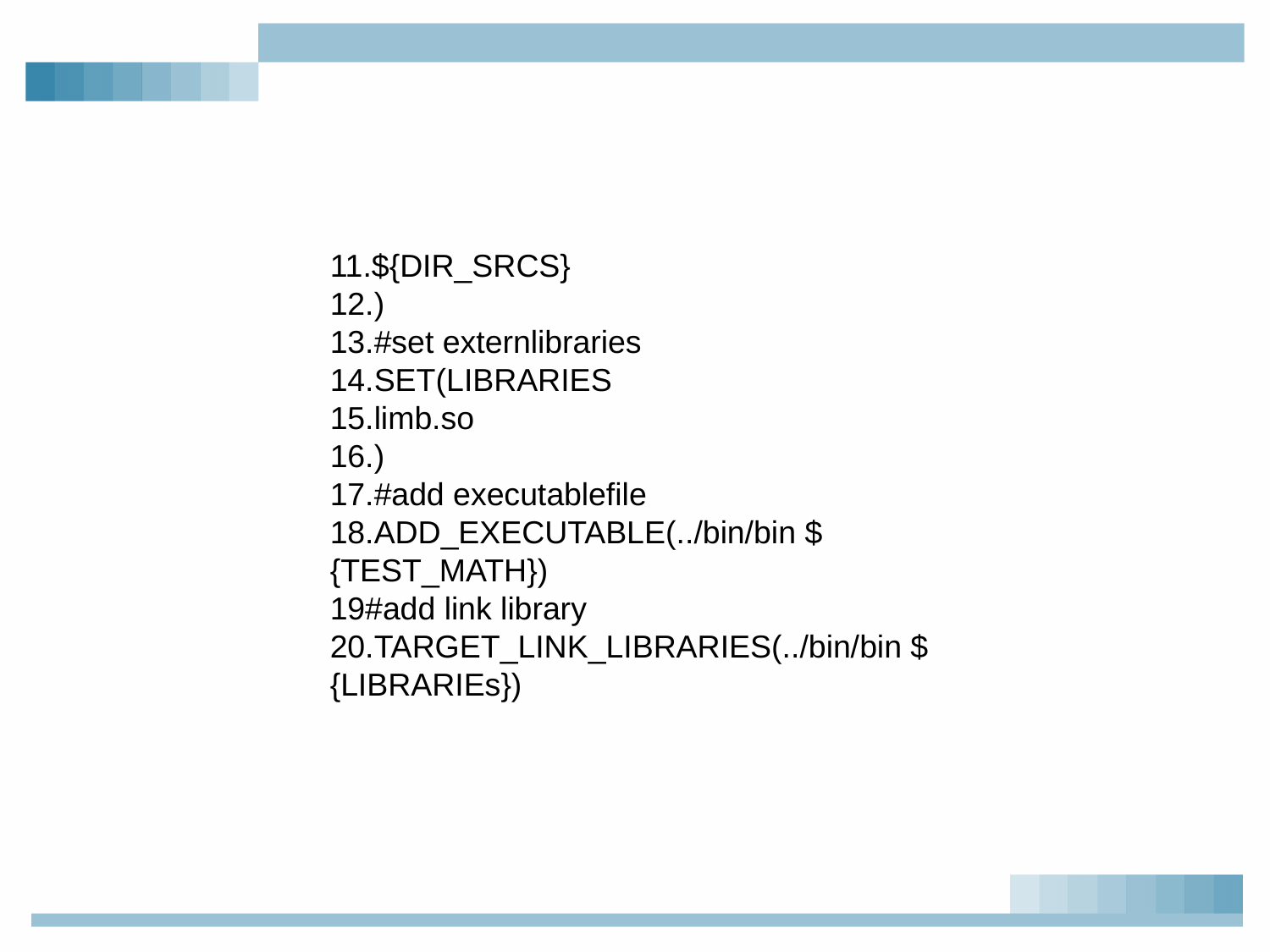

11.${DIR_SRCS}
12.)
13.#set externlibraries
14.SET(LIBRARIES
15.limb.so
16.)
17.#add executablefile
18.ADD_EXECUTABLE(../bin/bin ${TEST_MATH})
19#add link library
20.TARGET_LINK_LIBRARIES(../bin/bin ${LIBRARIEs})